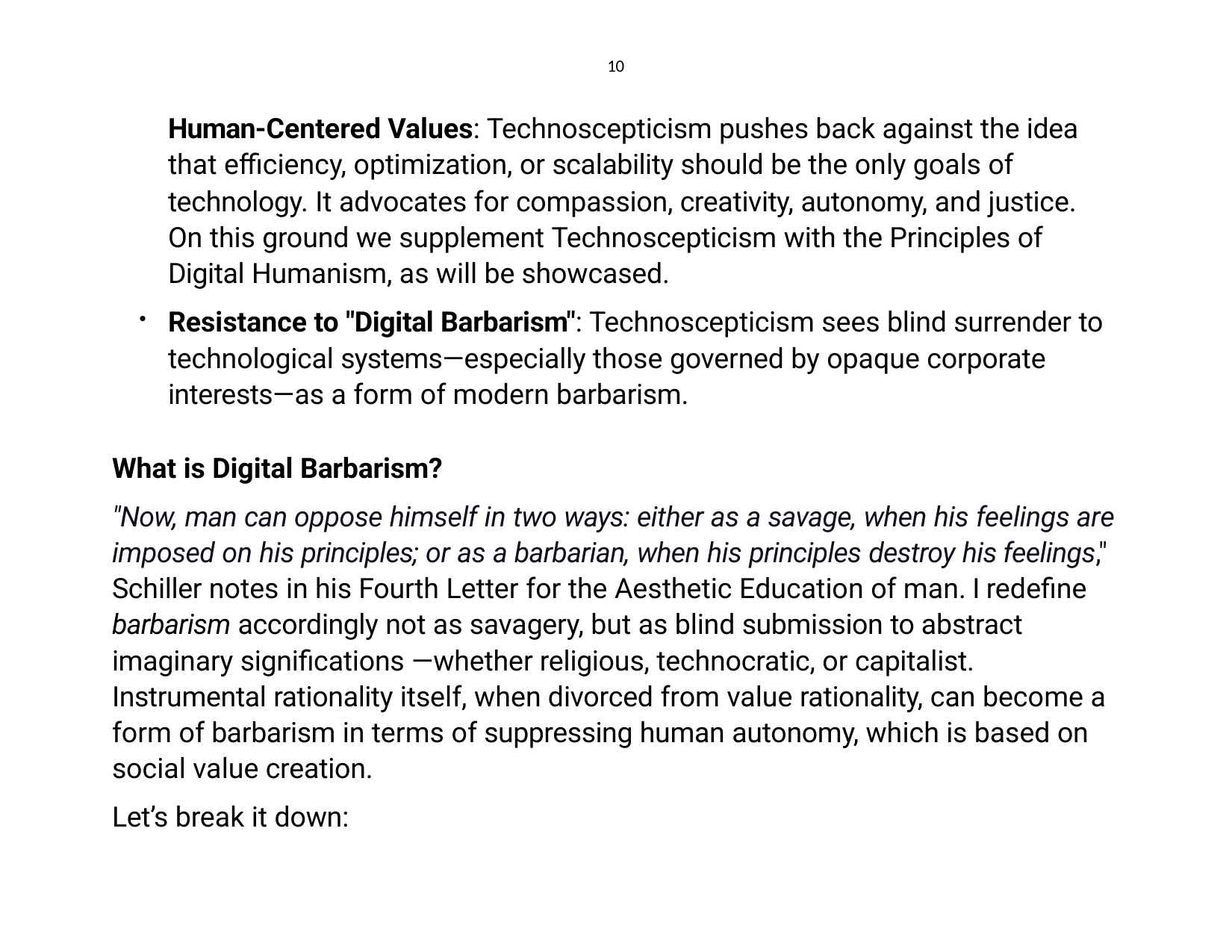

10
Human-Centered Values: Technoscepticism pushes back against the idea that efficiency, optimization, or scalability should be the only goals of
technology. It advocates for compassion, creativity, autonomy, and justice. On this ground we supplement Technoscepticism with the Principles of Digital Humanism, as will be showcased.
Resistance to "Digital Barbarism": Technoscepticism sees blind surrender to technological systems—especially those governed by opaque corporate interests—as a form of modern barbarism.
What is Digital Barbarism?
"Now, man can oppose himself in two ways: either as a savage, when his feelings are imposed on his principles; or as a barbarian, when his principles destroy his feelings," Schiller notes in his Fourth Letter for the Aesthetic Education of man. I redefine barbarism accordingly not as savagery, but as blind submission to abstract imaginary significations —whether religious, technocratic, or capitalist. Instrumental rationality itself, when divorced from value rationality, can become a form of barbarism in terms of suppressing human autonomy, which is based on social value creation.
Let’s break it down: